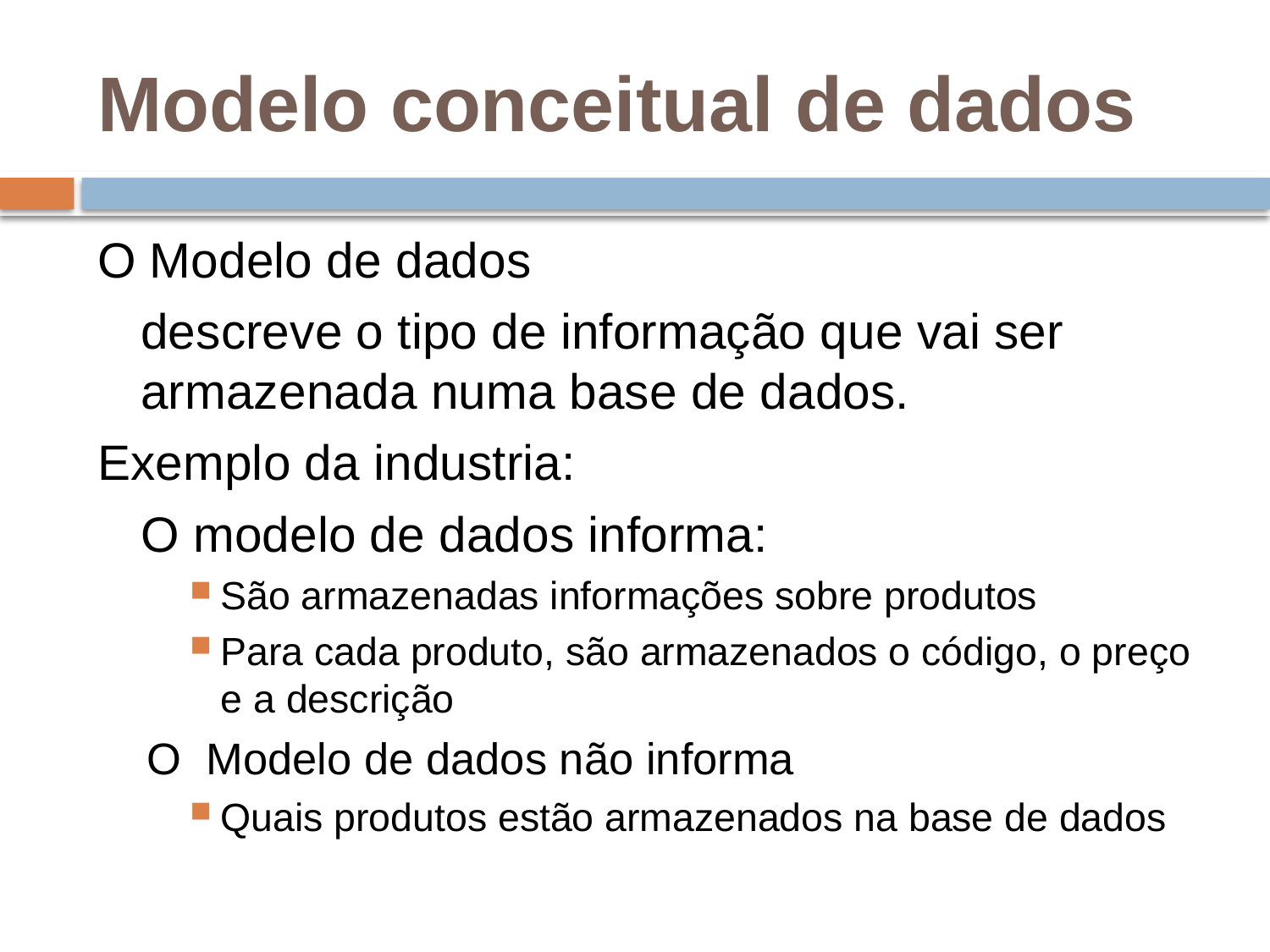

# Modelo conceitual de dados
O Modelo de dados
	descreve o tipo de informação que vai ser armazenada numa base de dados.
Exemplo da industria:
	O modelo de dados informa:
São armazenadas informações sobre produtos
Para cada produto, são armazenados o código, o preço e a descrição
O  Modelo de dados não informa
Quais produtos estão armazenados na base de dados